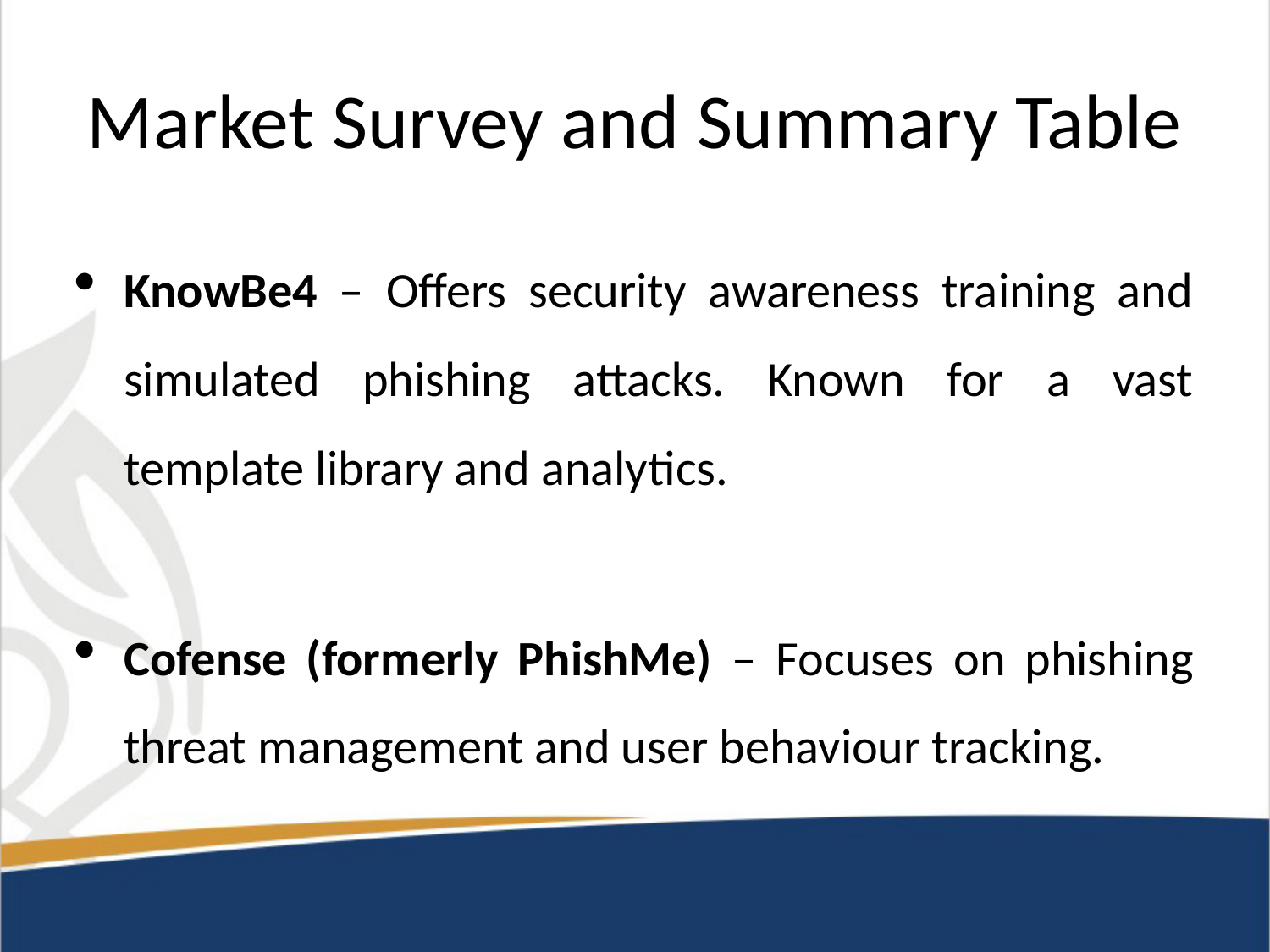

# Market Survey and Summary Table
KnowBe4 – Offers security awareness training and simulated phishing attacks. Known for a vast template library and analytics.

Cofense (formerly PhishMe) – Focuses on phishing threat management and user behaviour tracking.